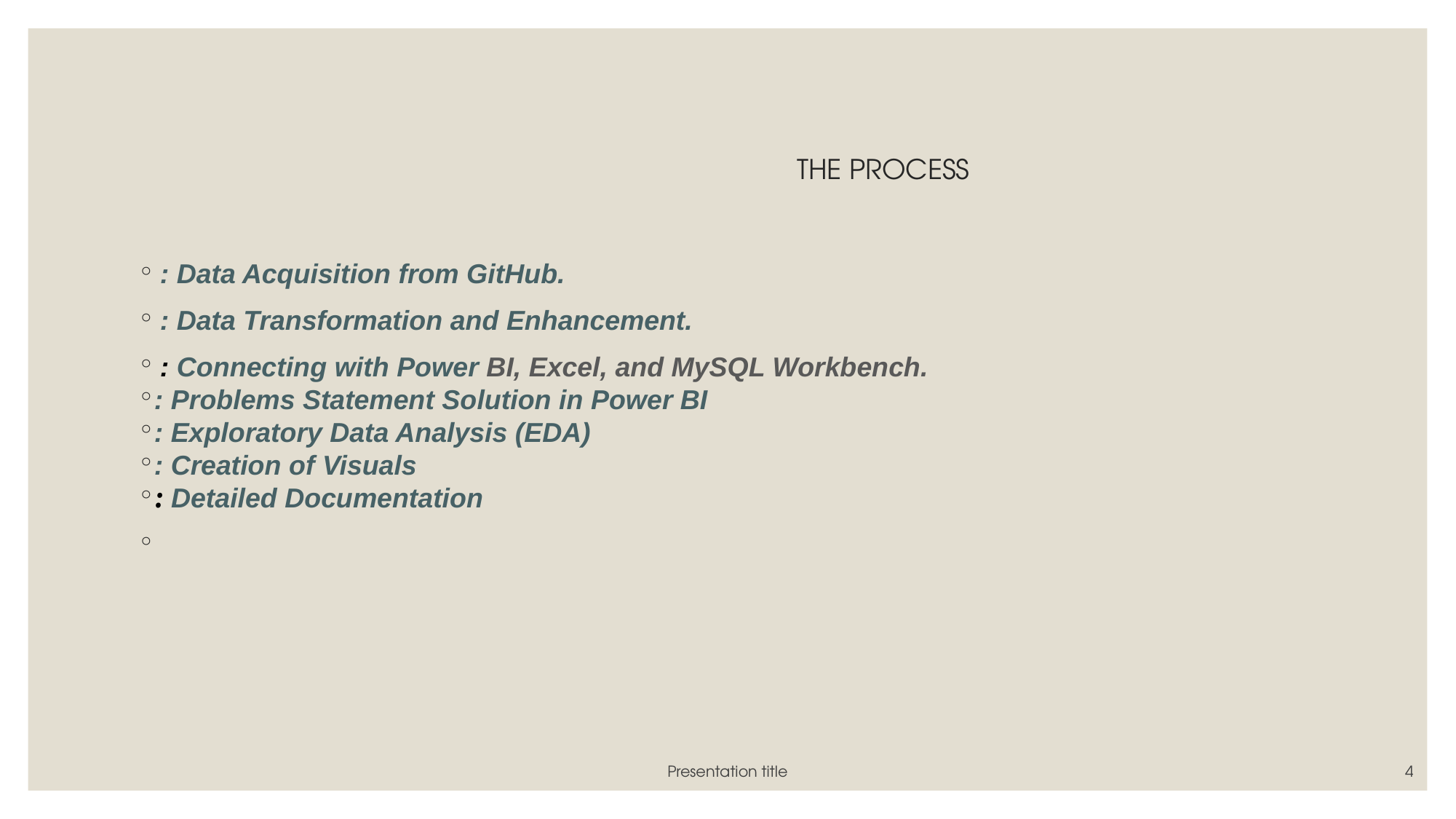

# THE PROCESS
: Data Acquisition from GitHub.
: Data Transformation and Enhancement.
: Connecting with Power BI, Excel, and MySQL Workbench.
: Problems Statement Solution in Power BI
: Exploratory Data Analysis (EDA)
: Creation of Visuals
: Detailed Documentation

Presentation title
4